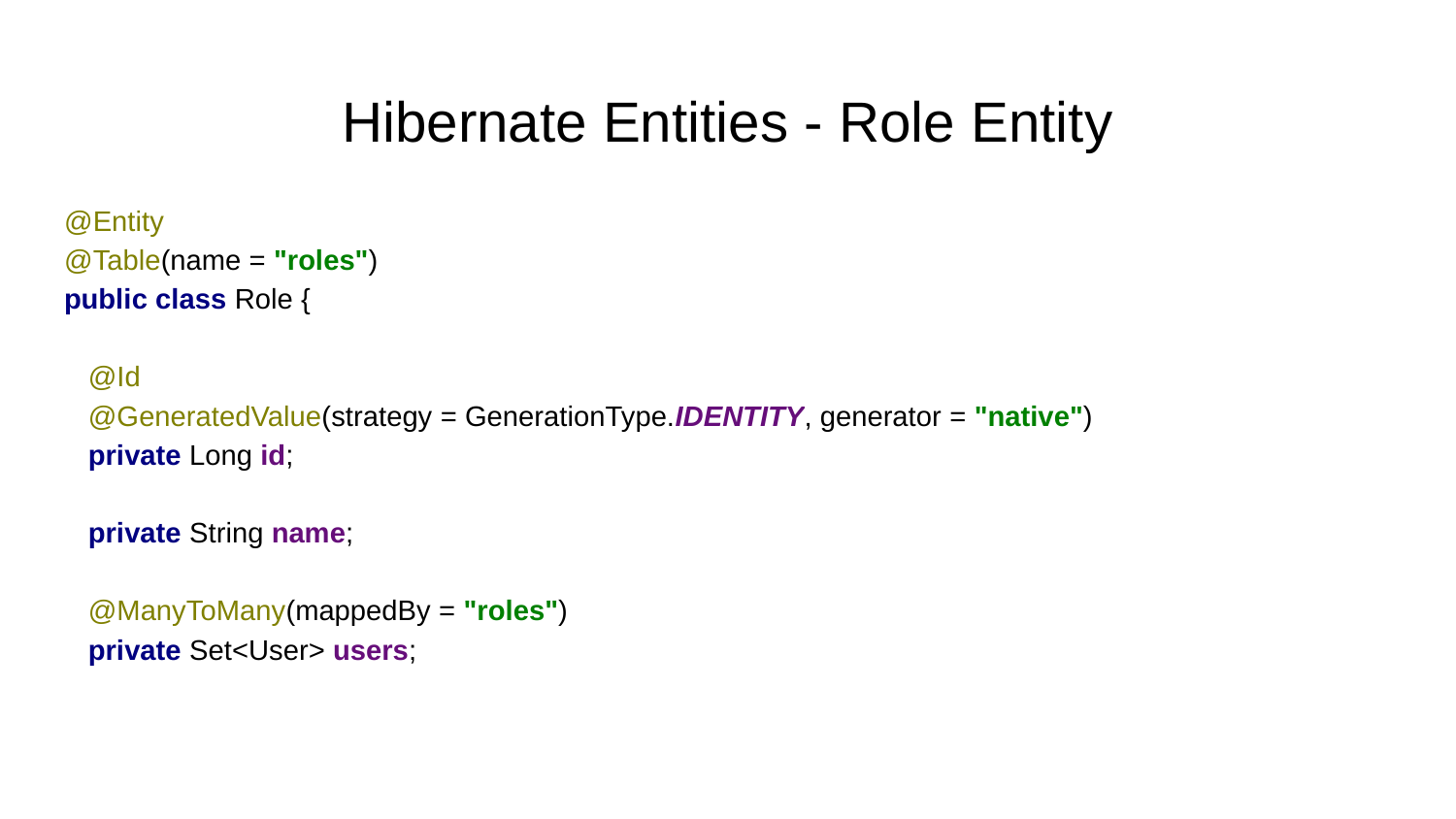

# Hibernate Entities - Role Entity
@Entity
@Table(name = "roles")
public class Role {

   @Id
   @GeneratedValue(strategy = GenerationType.IDENTITY, generator = "native")
   private Long id;

   private String name;

   @ManyToMany(mappedBy = "roles")
   private Set<User> users;